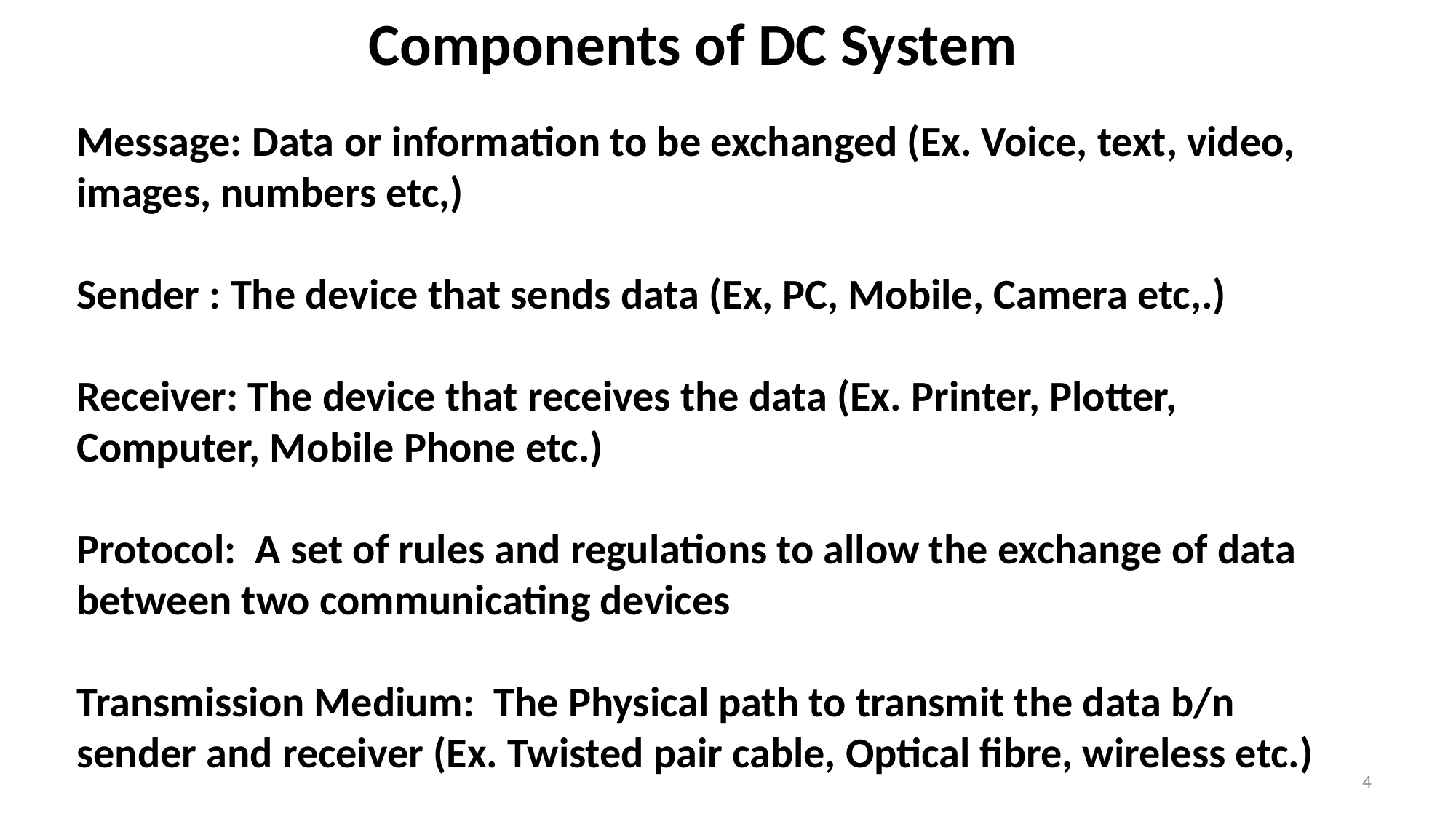

# Components of DC System
Message: Data or information to be exchanged (Ex. Voice, text, video, images, numbers etc,)

Sender : The device that sends data (Ex, PC, Mobile, Camera etc,.)

Receiver: The device that receives the data (Ex. Printer, Plotter, Computer, Mobile Phone etc.)

Protocol:  A set of rules and regulations to allow the exchange of data between two communicating devices

Transmission Medium:  The Physical path to transmit the data b/n sender and receiver (Ex. Twisted pair cable, Optical fibre, wireless etc.)

4